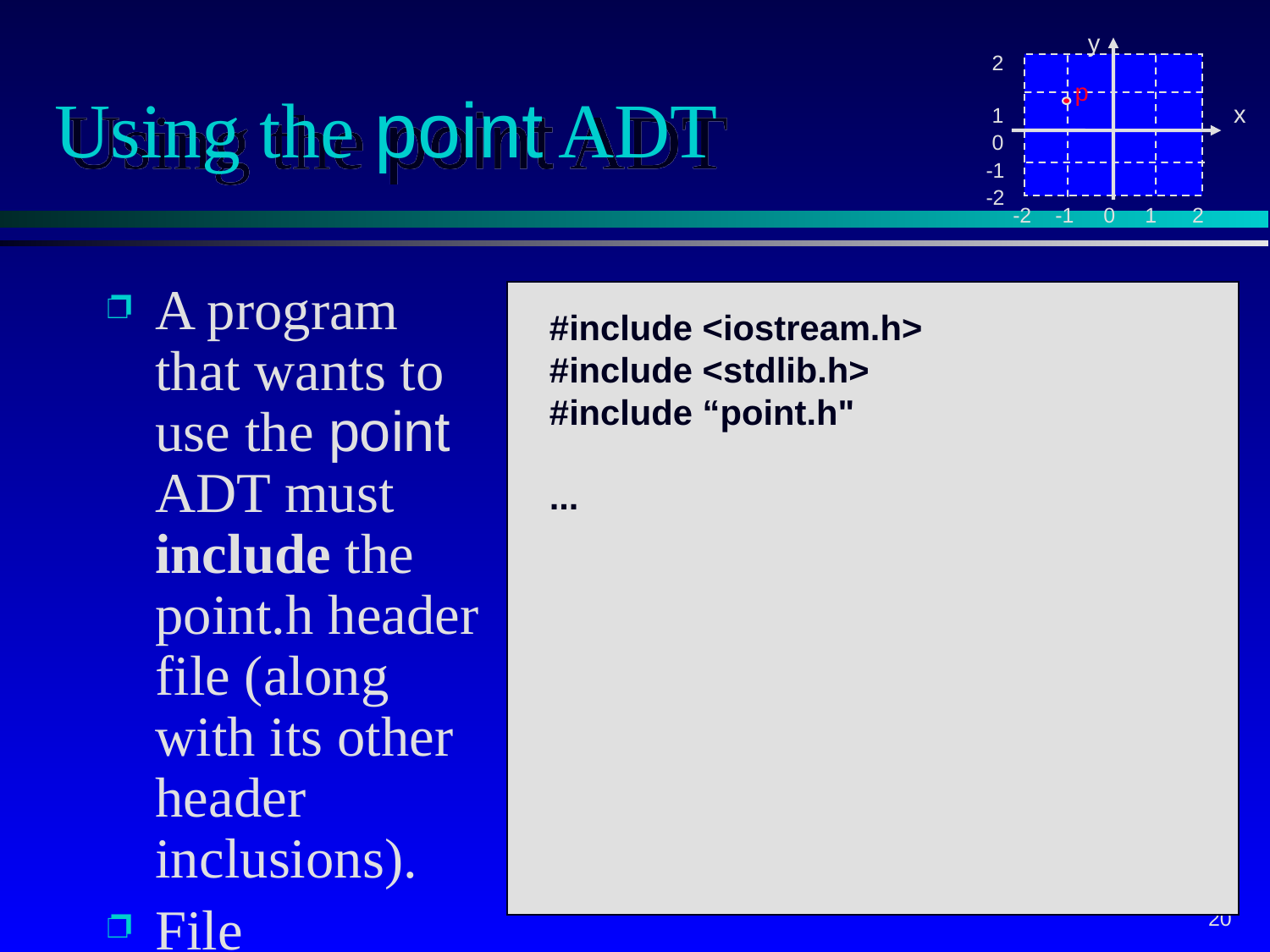

y

 2
 1
 0
-1
-2

 -2    -1     0     1      2
p
x

# Using the point ADT
A program that wants to use the point ADT must include the point.h header file (along with its other header inclusions).
File pointmain1.cpp

#include <iostream.h>
#include <stdlib.h>
#include “point.h"

...